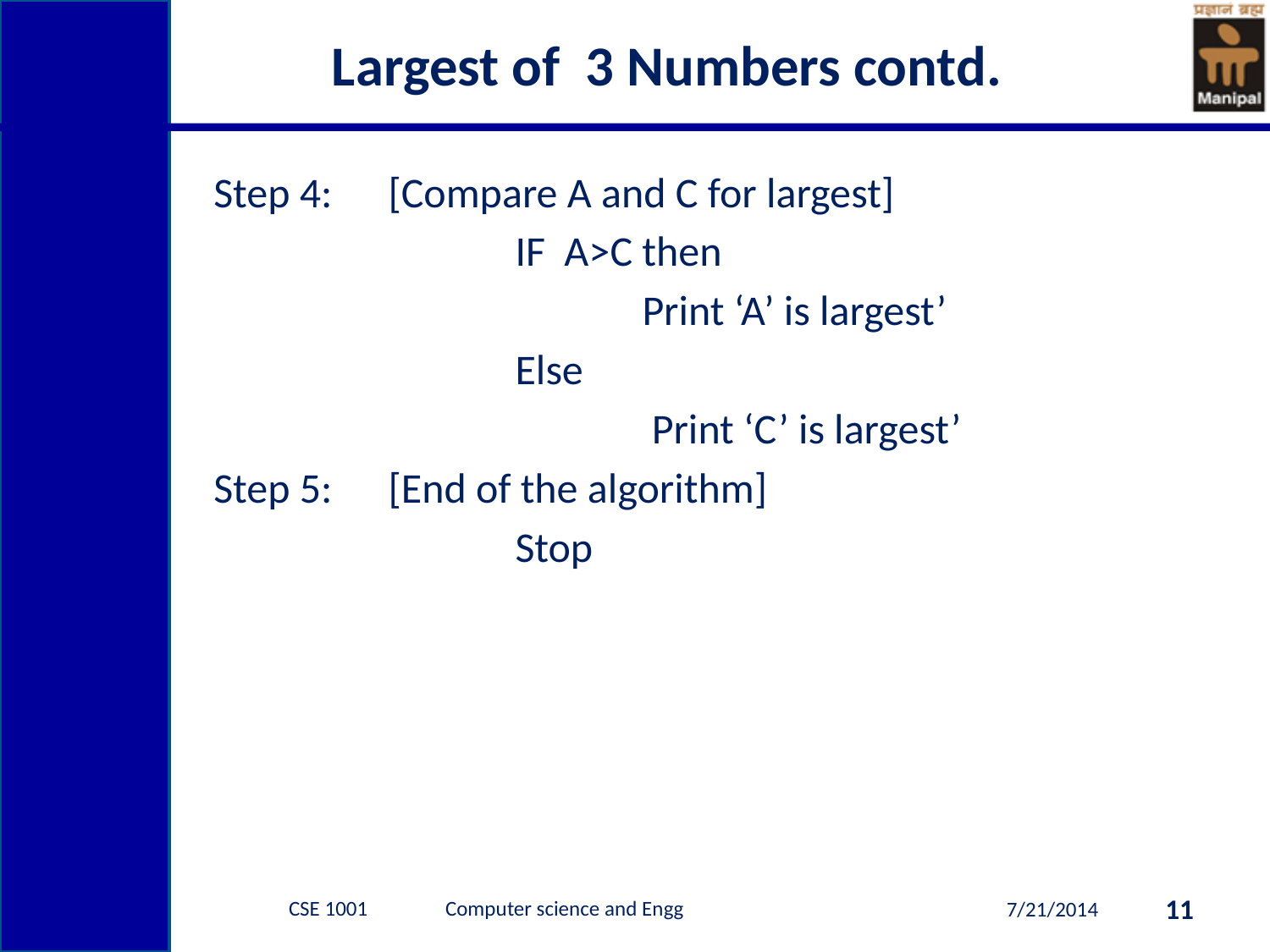

# Largest of  3 Numbers contd.
Step 4:	[Compare A and C for largest]
   			IF  A>C then
				Print ‘A’ is largest’
			Else
				 Print ‘C’ is largest’
Step 5: 	[End of the algorithm]
			Stop

CSE 1001                Computer science and Engg
11
7/21/2014